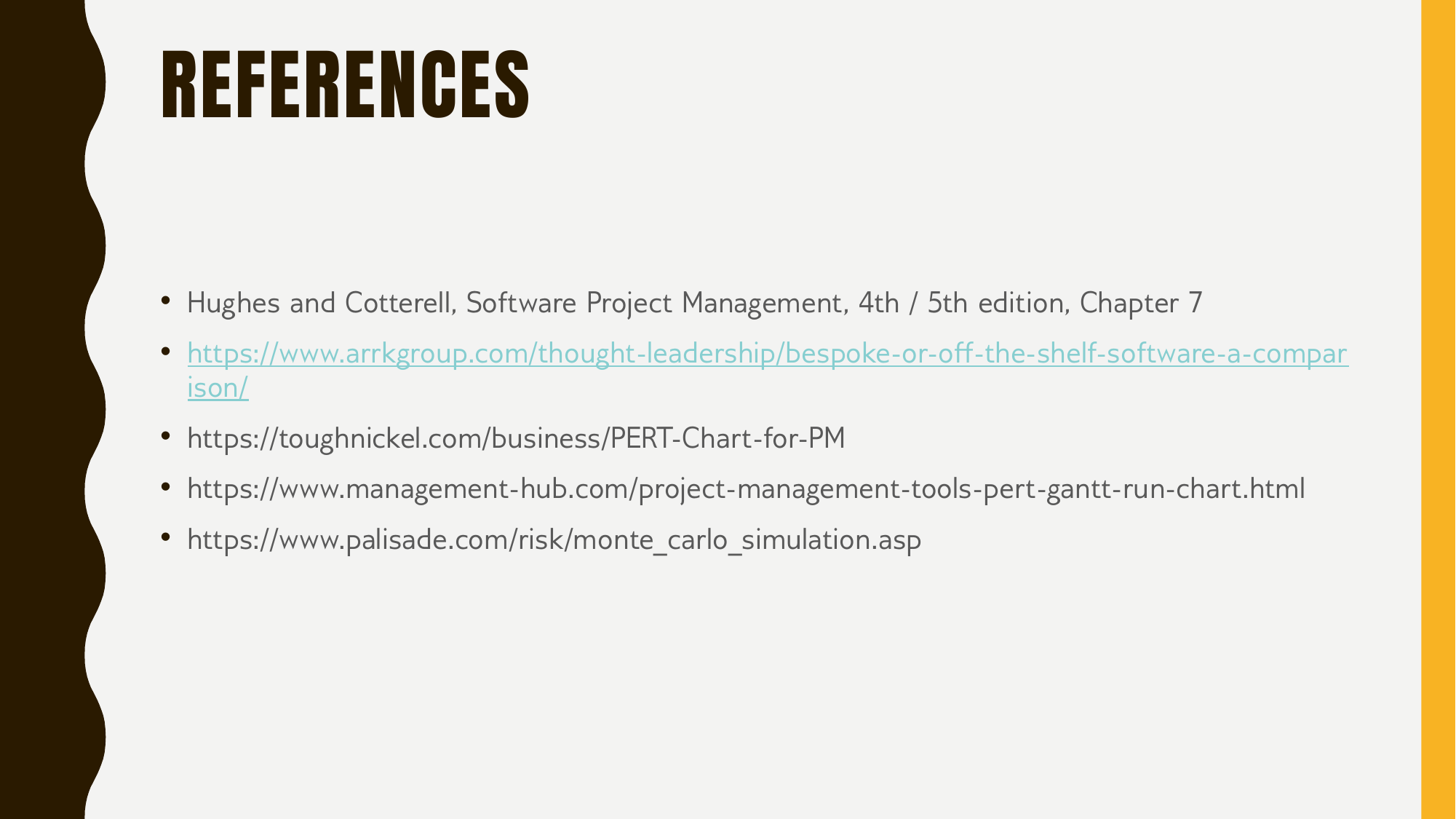

# References
Hughes and Cotterell, Software Project Management, 4th / 5th edition, Chapter 7
https://www.arrkgroup.com/thought-leadership/bespoke-or-off-the-shelf-software-a-comparison/
https://toughnickel.com/business/PERT-Chart-for-PM
https://www.management-hub.com/project-management-tools-pert-gantt-run-chart.html
https://www.palisade.com/risk/monte_carlo_simulation.asp